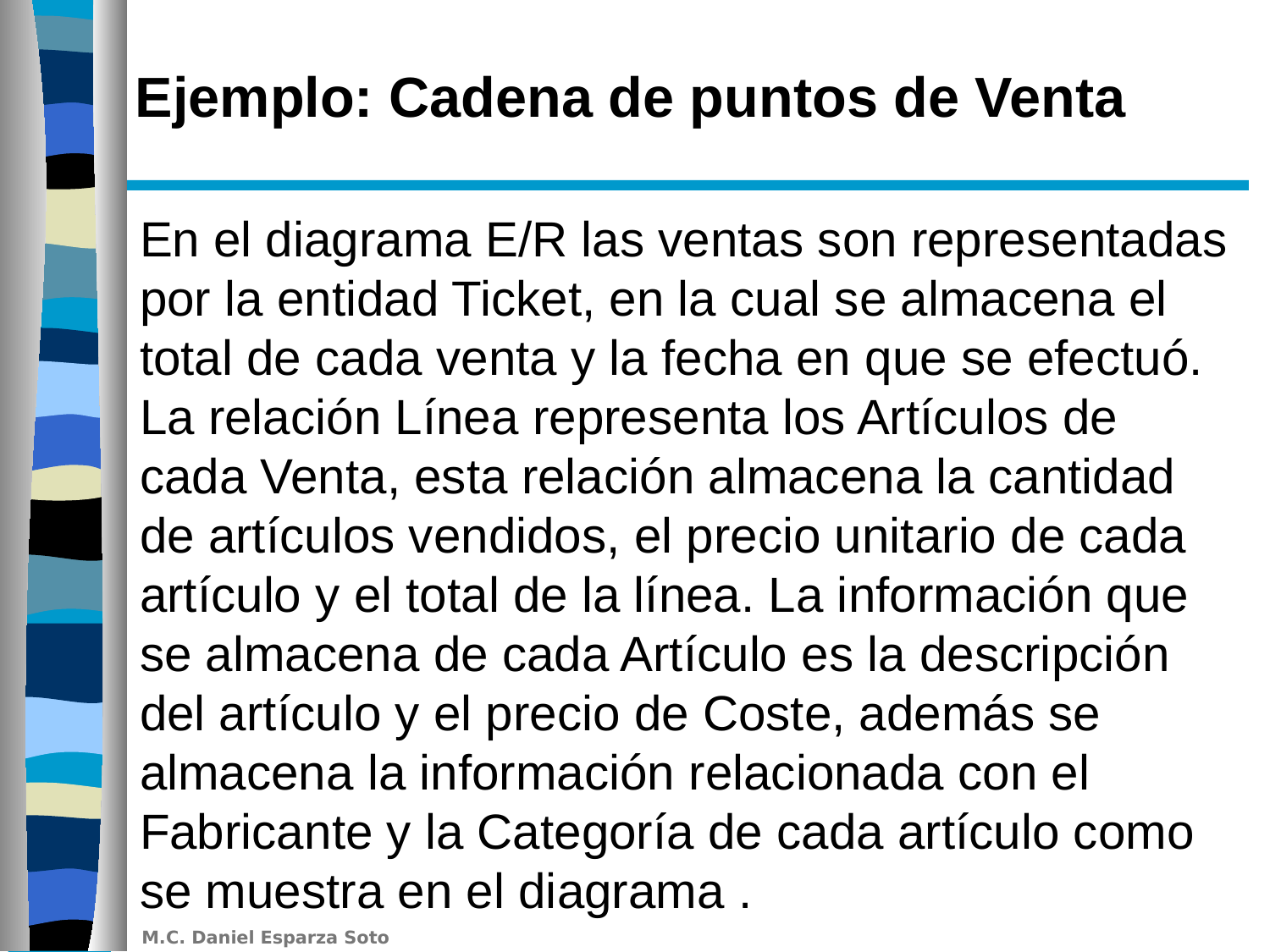

# Ejemplo: Cadena de puntos de Venta
En el diagrama E/R las ventas son representadas por la entidad Ticket, en la cual se almacena el total de cada venta y la fecha en que se efectuó. La relación Línea representa los Artículos de cada Venta, esta relación almacena la cantidad de artículos vendidos, el precio unitario de cada artículo y el total de la línea. La información que se almacena de cada Artículo es la descripción del artículo y el precio de Coste, además se almacena la información relacionada con el Fabricante y la Categoría de cada artículo como se muestra en el diagrama .